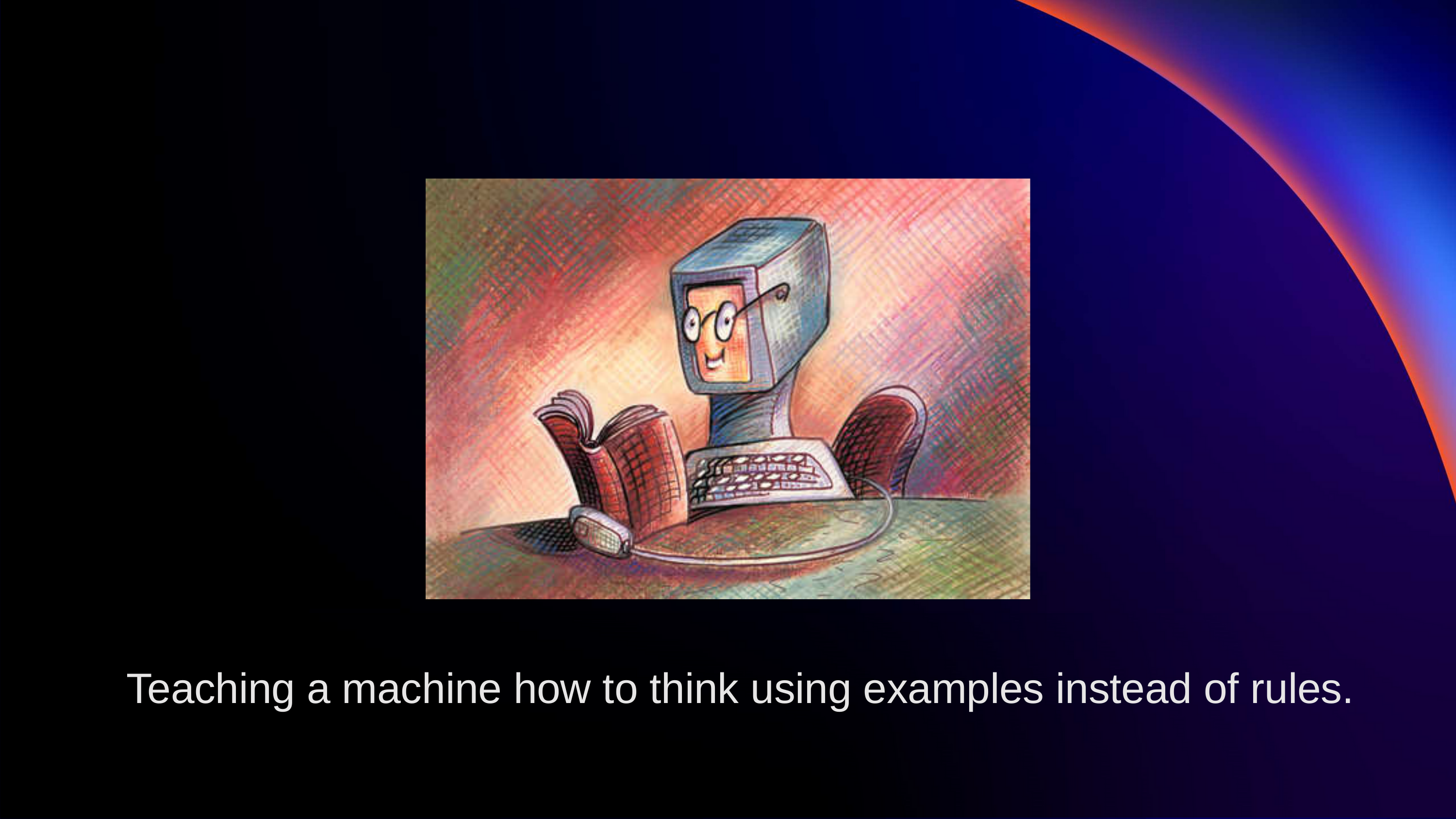

Teaching a machine how to think using examples instead of rules.